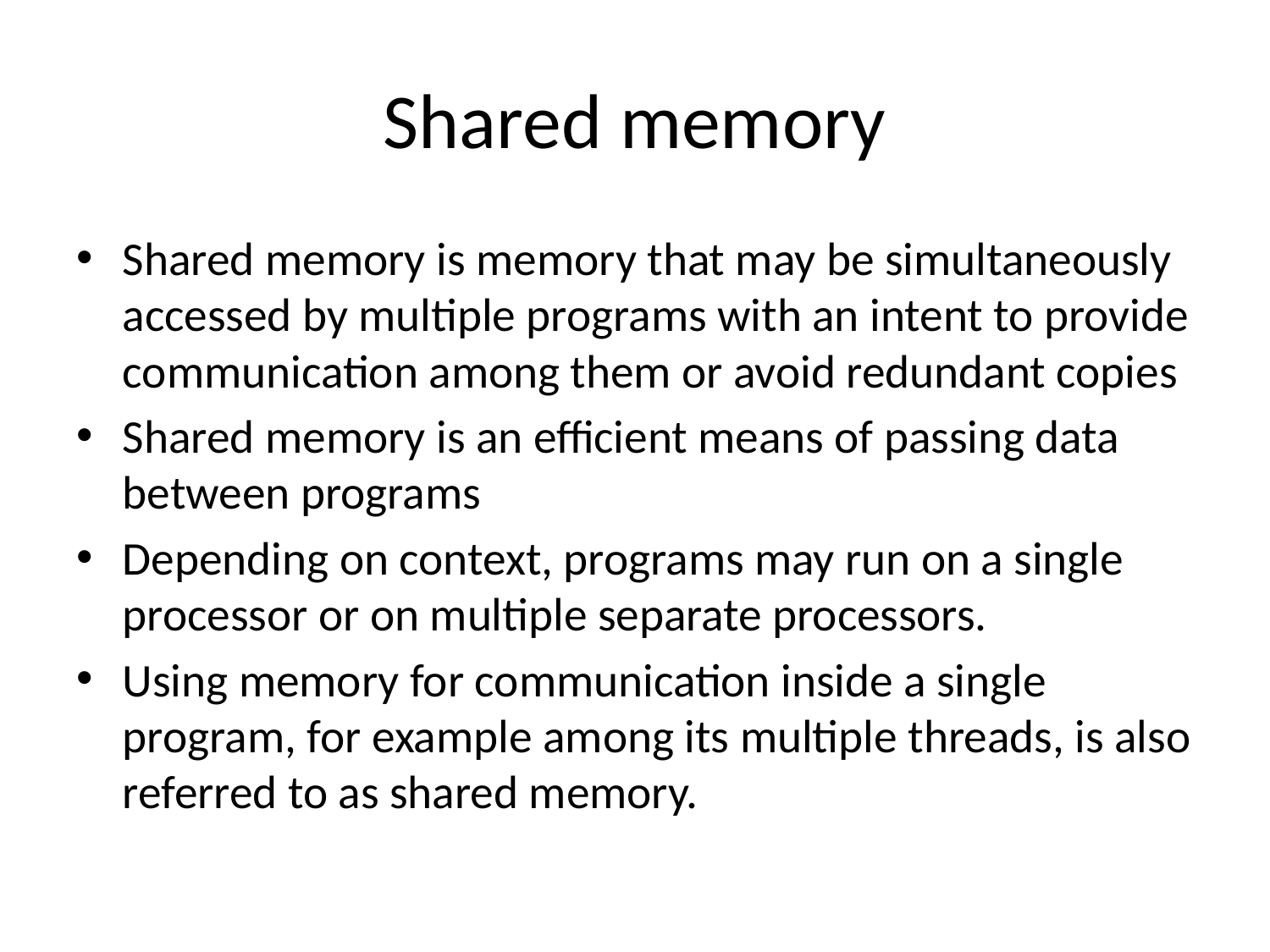

# Shared memory
Shared memory is memory that may be simultaneously accessed by multiple programs with an intent to provide communication among them or avoid redundant copies
Shared memory is an efficient means of passing data between programs
Depending on context, programs may run on a single processor or on multiple separate processors.
Using memory for communication inside a single program, for example among its multiple threads, is also referred to as shared memory.